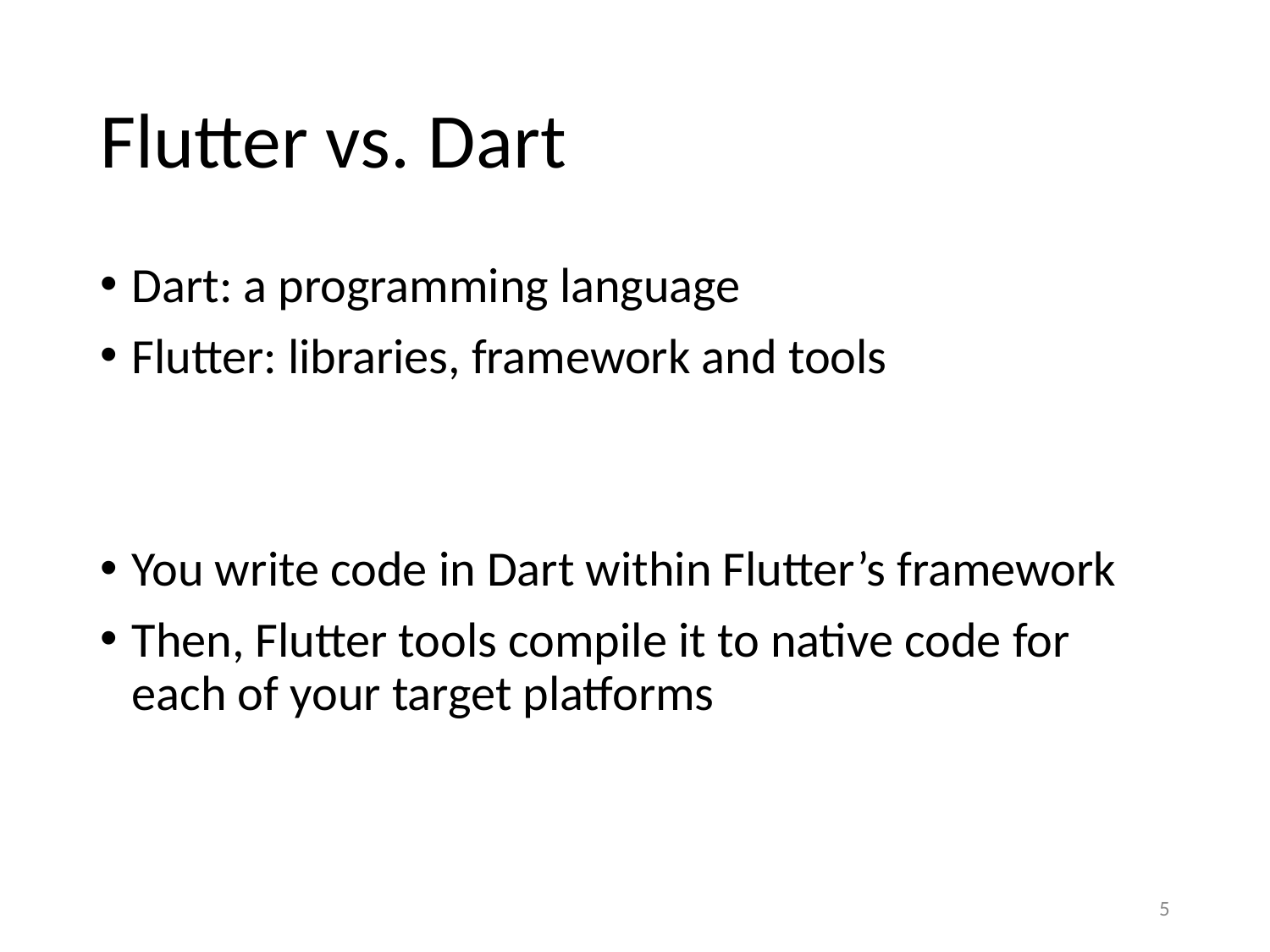

# Flutter vs. Dart
Dart: a programming language
Flutter: libraries, framework and tools

You write code in Dart within Flutter’s framework
Then, Flutter tools compile it to native code for each of your target platforms
5